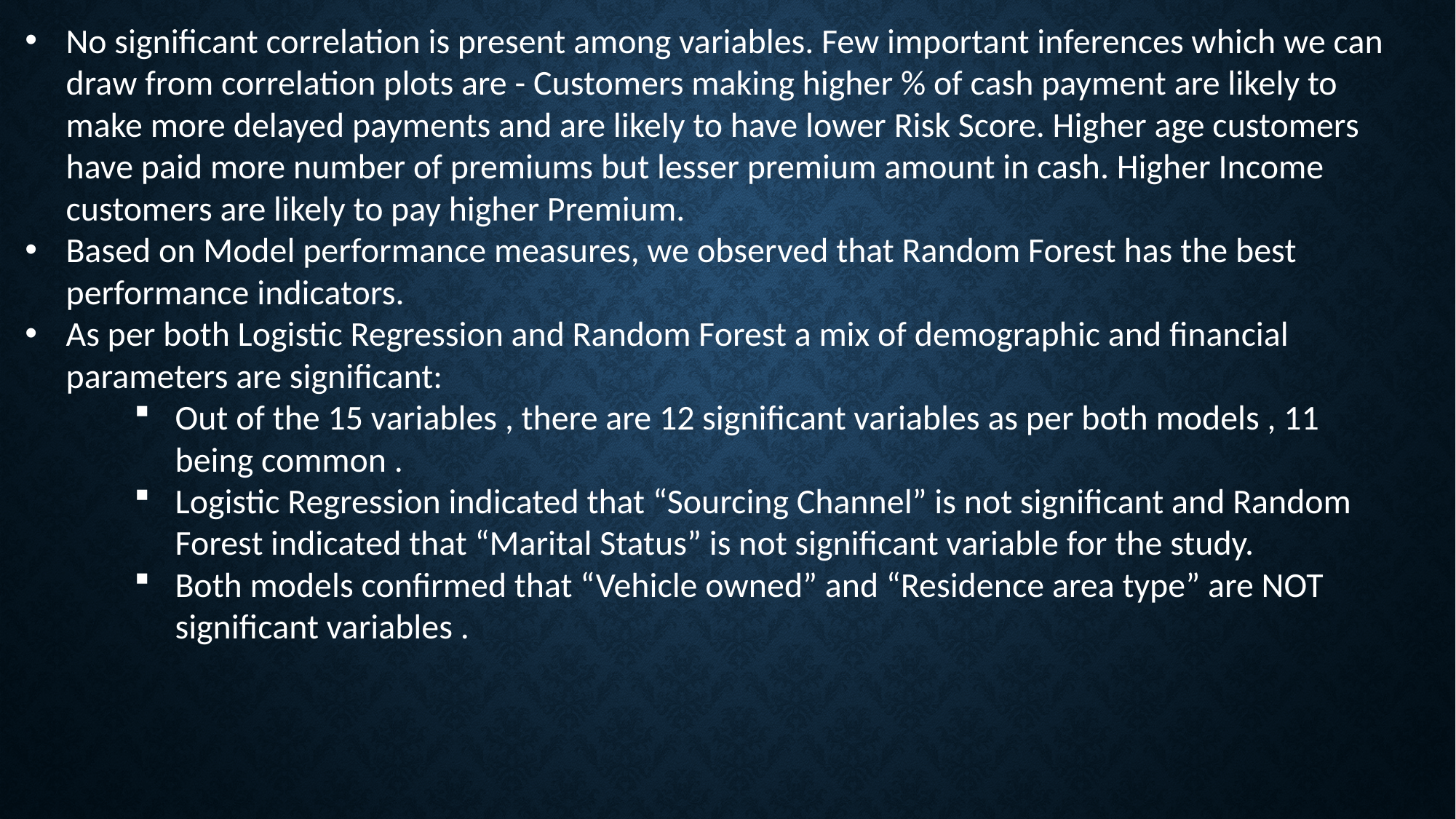

No significant correlation is present among variables. Few important inferences which we can draw from correlation plots are - Customers making higher % of cash payment are likely to make more delayed payments and are likely to have lower Risk Score. Higher age customers have paid more number of premiums but lesser premium amount in cash. Higher Income customers are likely to pay higher Premium.
Based on Model performance measures, we observed that Random Forest has the best performance indicators.
As per both Logistic Regression and Random Forest a mix of demographic and financial parameters are significant:
Out of the 15 variables , there are 12 significant variables as per both models , 11 being common .
Logistic Regression indicated that “Sourcing Channel” is not significant and Random Forest indicated that “Marital Status” is not significant variable for the study.
Both models confirmed that “Vehicle owned” and “Residence area type” are NOT significant variables .